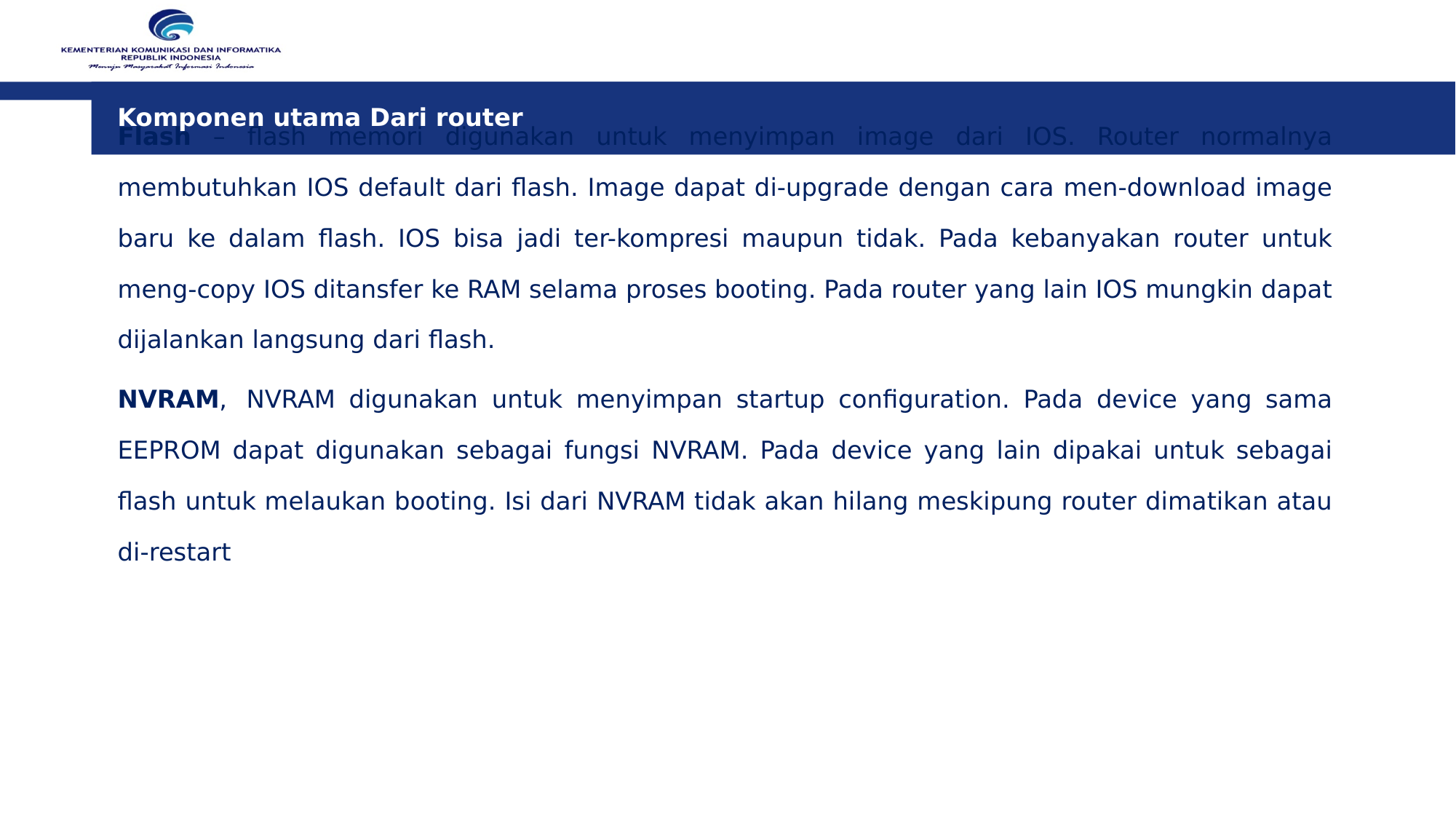

Komponen utama Dari router
Flash – flash memori digunakan untuk menyimpan image dari IOS. Router normalnya membutuhkan IOS default dari flash. Image dapat di-upgrade dengan cara men-download image baru ke dalam flash. IOS bisa jadi ter-kompresi maupun tidak. Pada kebanyakan router untuk meng-copy IOS ditansfer ke RAM selama proses booting. Pada router yang lain IOS mungkin dapat dijalankan langsung dari flash.
NVRAM, NVRAM digunakan untuk menyimpan startup configuration. Pada device yang sama EEPROM dapat digunakan sebagai fungsi NVRAM. Pada device yang lain dipakai untuk sebagai flash untuk melaukan booting. Isi dari NVRAM tidak akan hilang meskipung router dimatikan atau di-restart